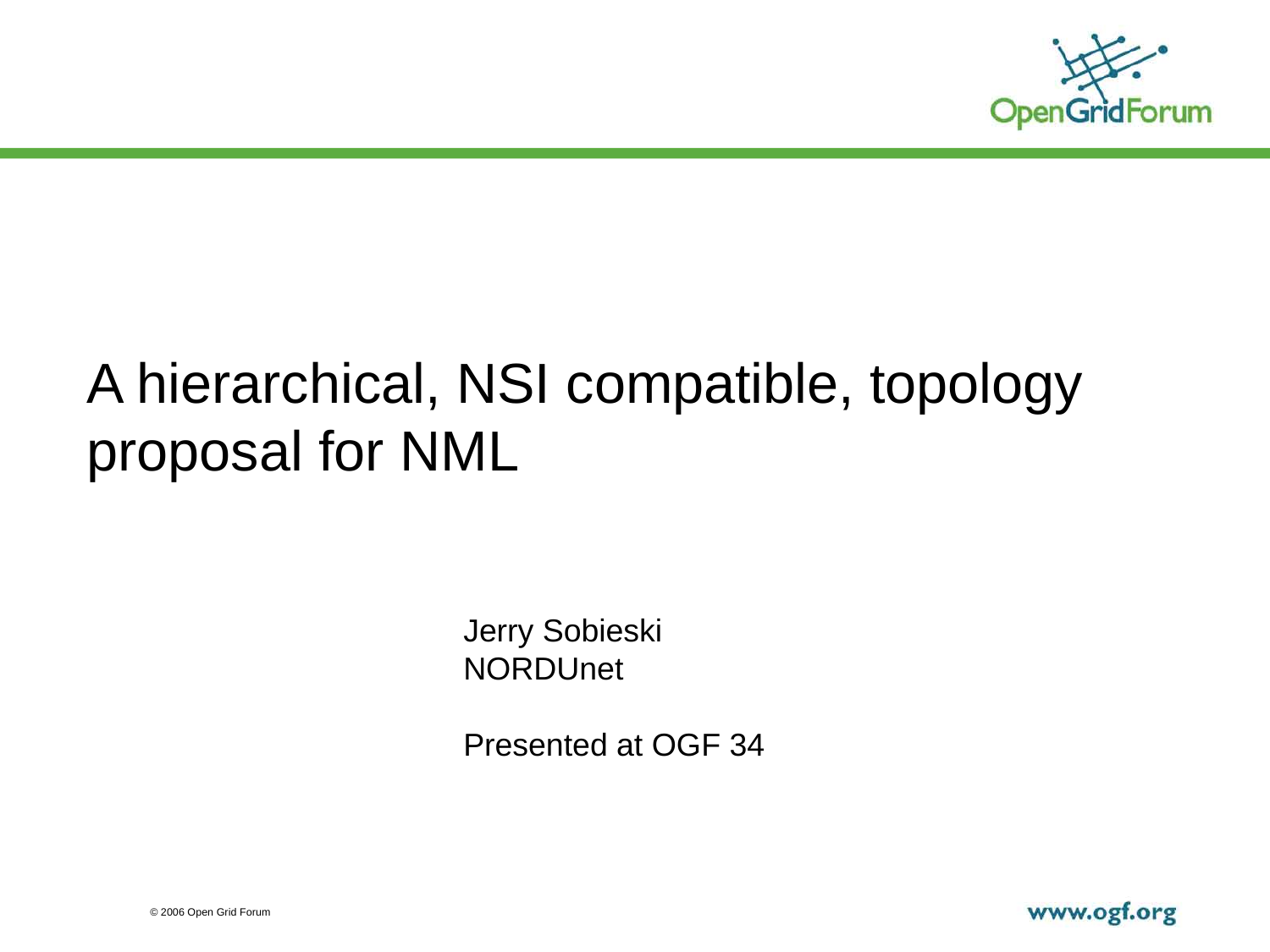

# A hierarchical, NSI compatible, topology proposal for NML
Jerry Sobieski
NORDUnet

Presented at OGF 34